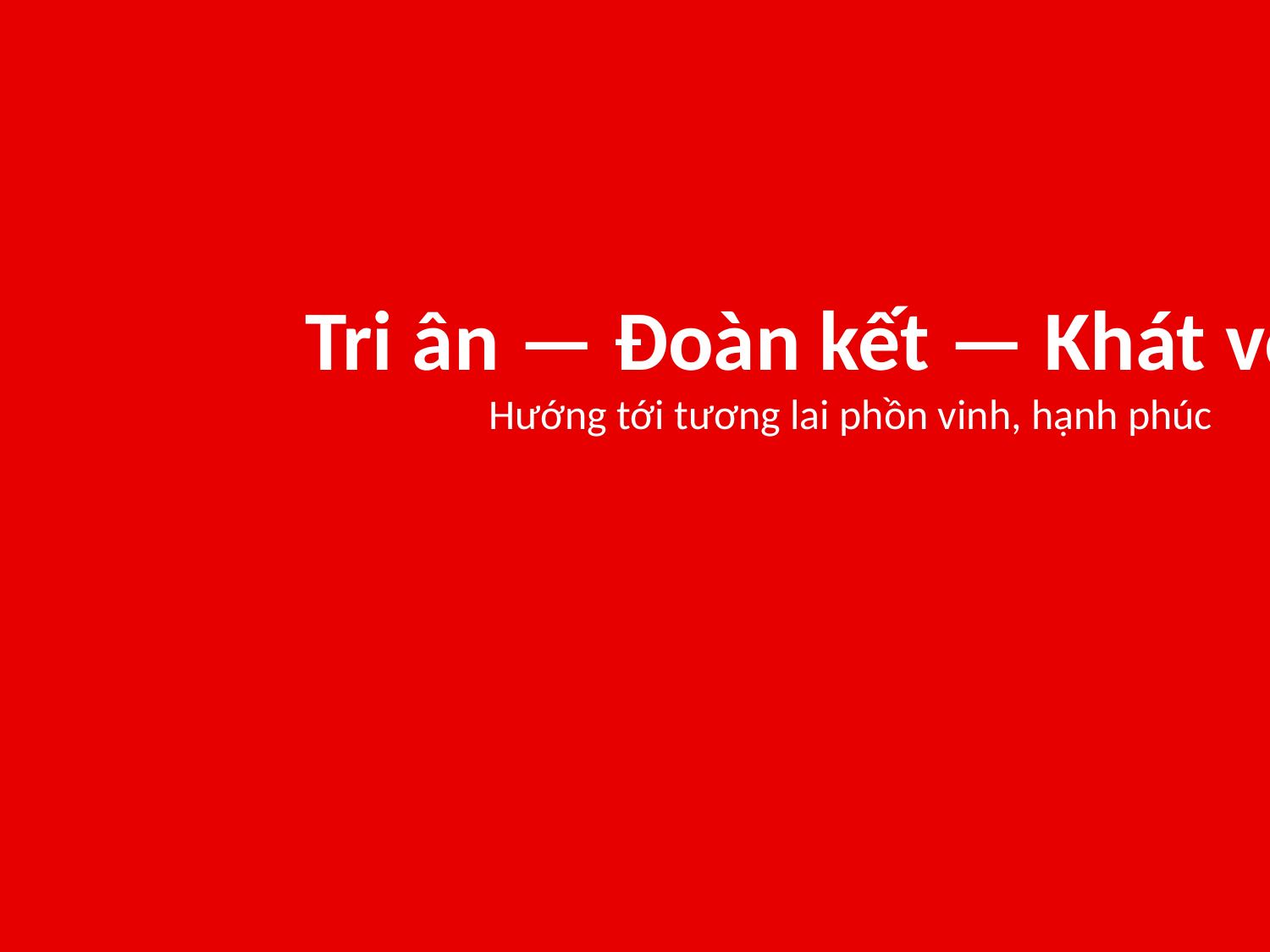

Tri ân — Đoàn kết — Khát vọng
Hướng tới tương lai phồn vinh, hạnh phúc